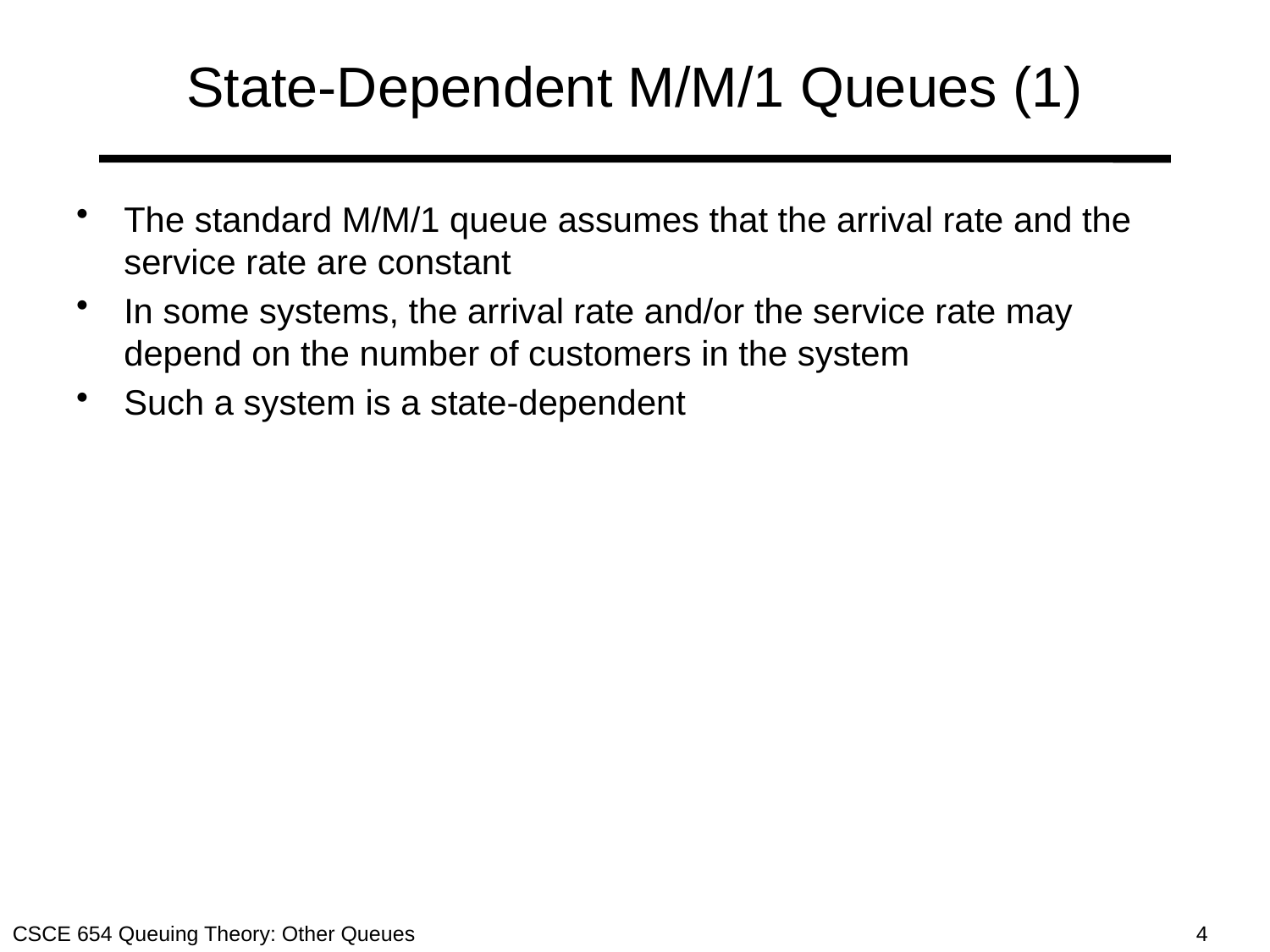

# State-Dependent M/M/1 Queues (1)
The standard M/M/1 queue assumes that the arrival rate and the service rate are constant
In some systems, the arrival rate and/or the service rate may depend on the number of customers in the system
Such a system is a state-dependent